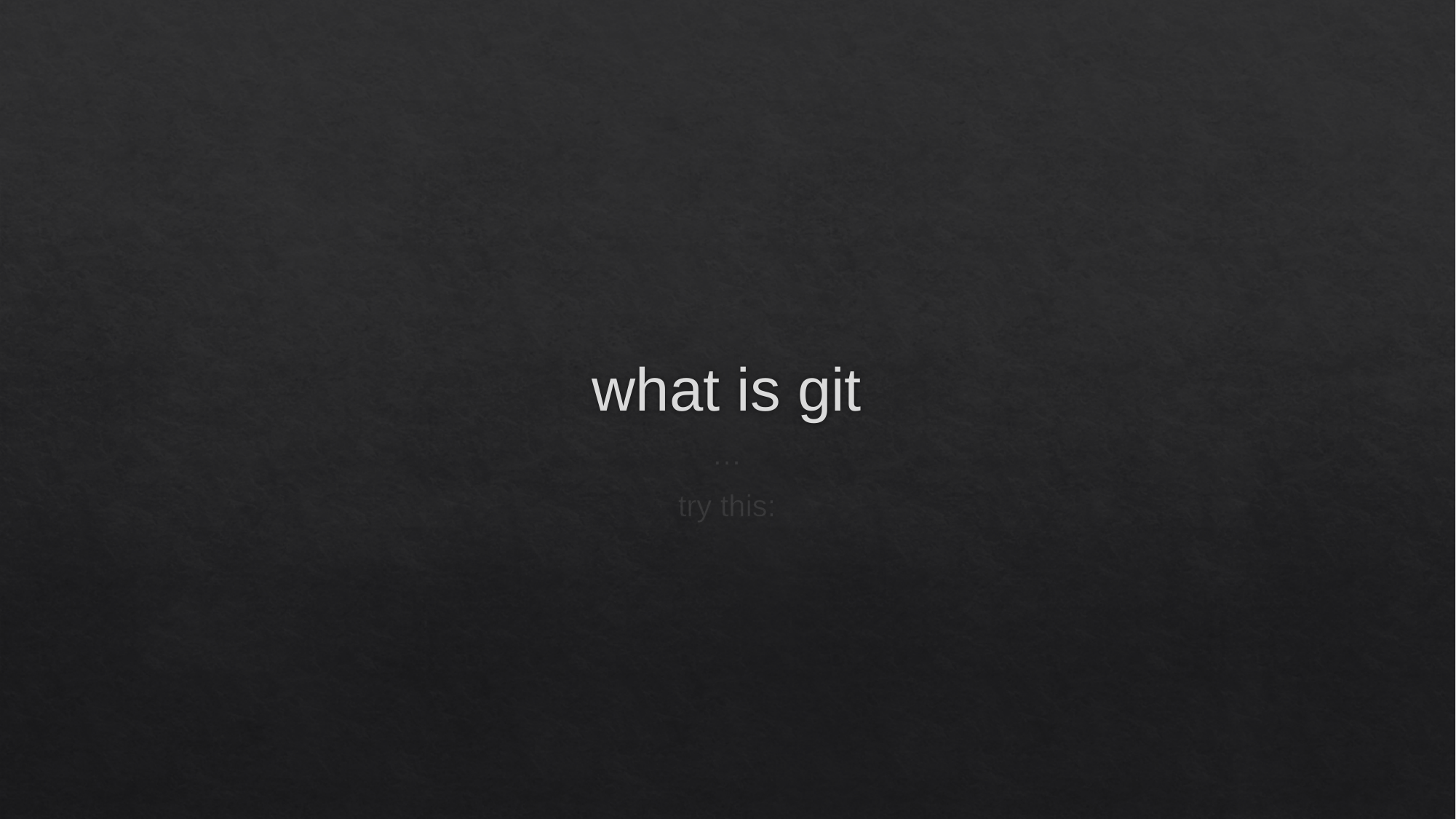

# what is git
…
try this: